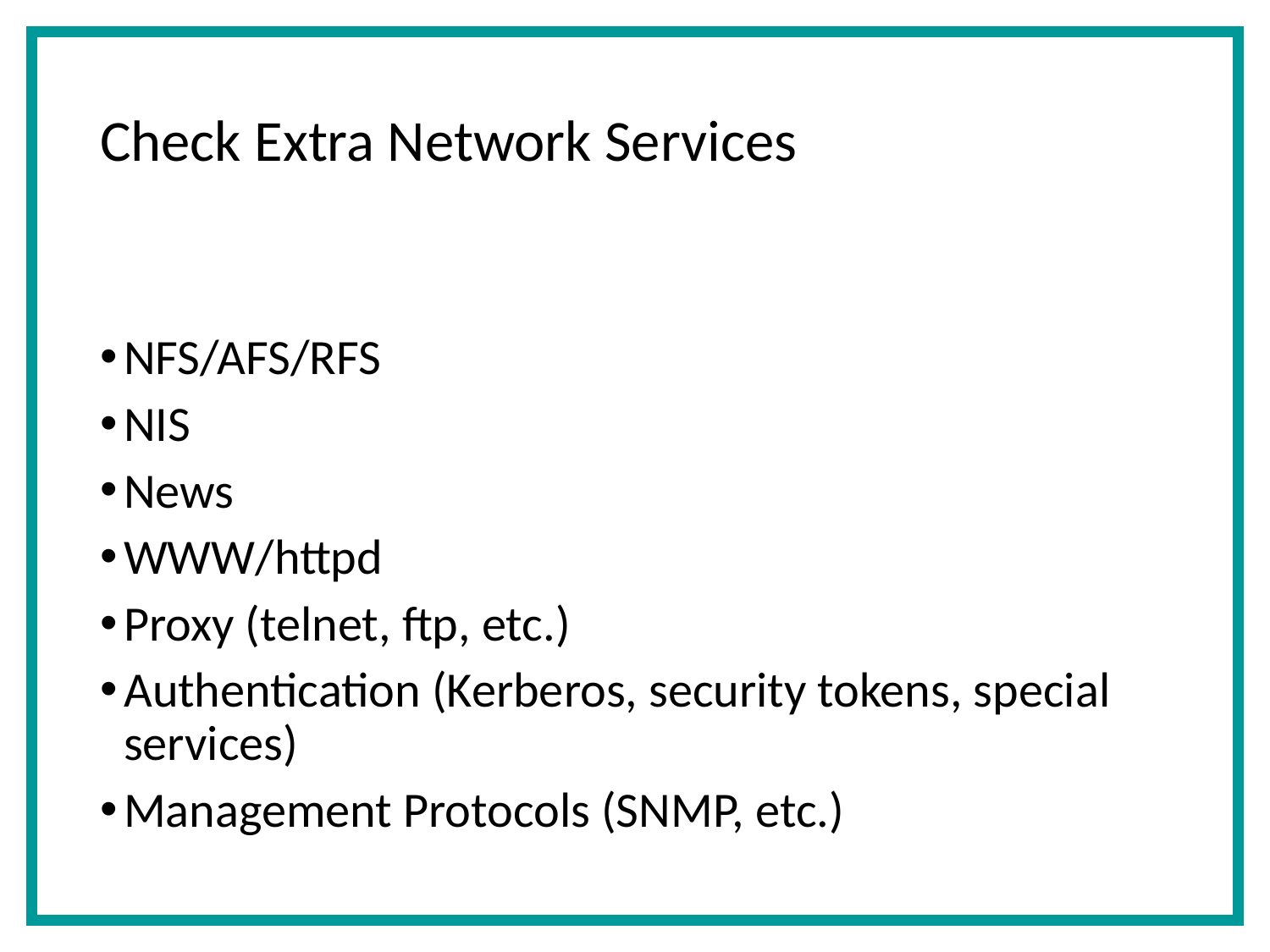

# Check Extra Network Services

NFS/AFS/RFS
NIS
News
WWW/httpd
Proxy (telnet, ftp, etc.)
Authentication (Kerberos, security tokens, special services)
Management Protocols (SNMP, etc.)